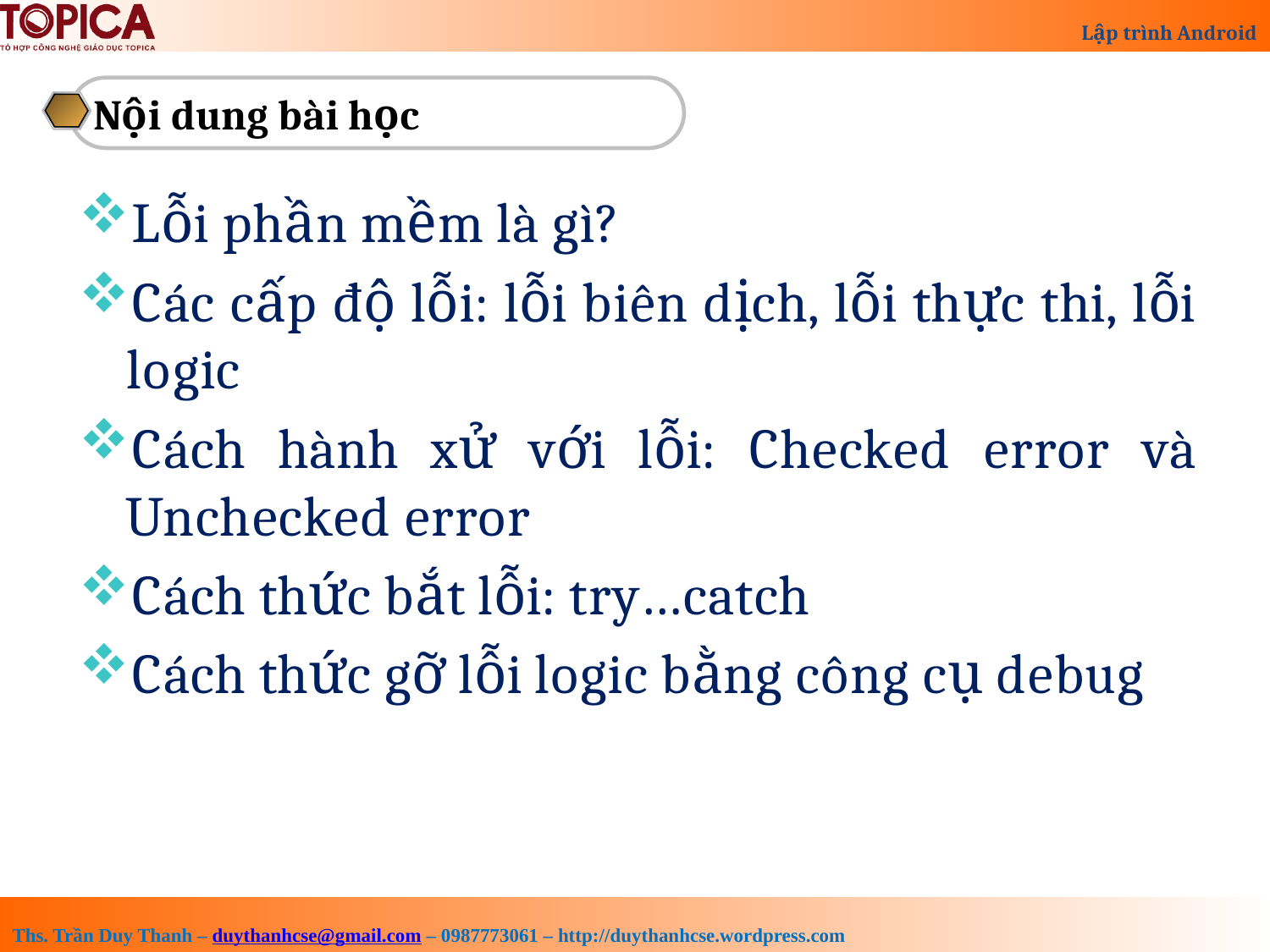

Nội dung bài học

Lỗi phần mềm là gì?
Các cấp độ lỗi: lỗi biên dịch, lỗi thực thi, lỗi logic
Cách hành xử với lỗi: Checked error và Unchecked error
Cách thức bắt lỗi: try…catch
Cách thức gỡ lỗi logic bằng công cụ debug